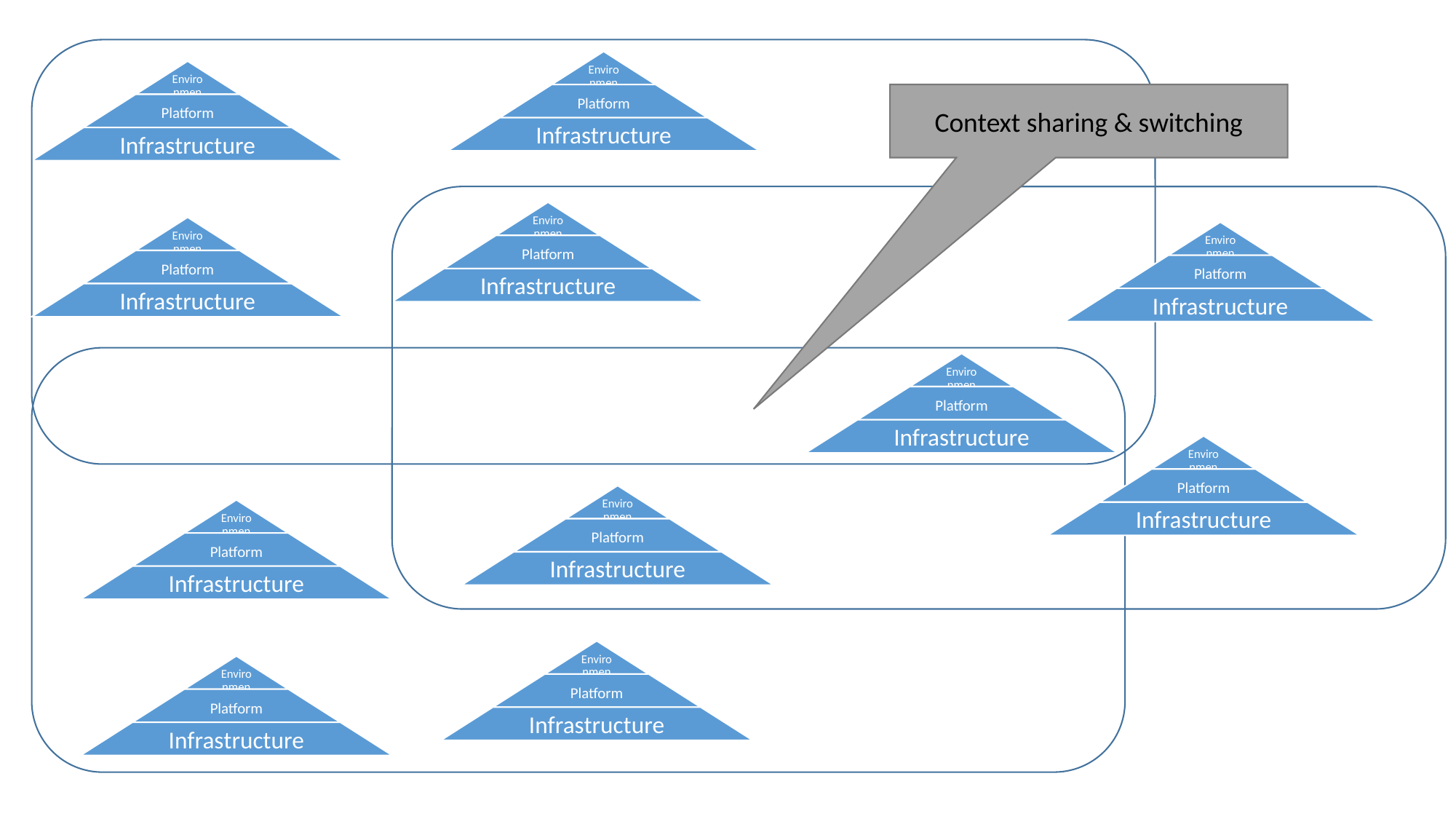

Environment
Platform
Infrastructure

Environment
Platform
Infrastructure
Context sharing & switching

Environment
Platform
Infrastructure

Environment
Platform
Infrastructure

Environment
Platform
Infrastructure

Environment
Platform
Infrastructure

Environment
Platform
Infrastructure

Environment
Platform
Infrastructure

Environment
Platform
Infrastructure

Environment
Platform
Infrastructure

Environment
Platform
Infrastructure